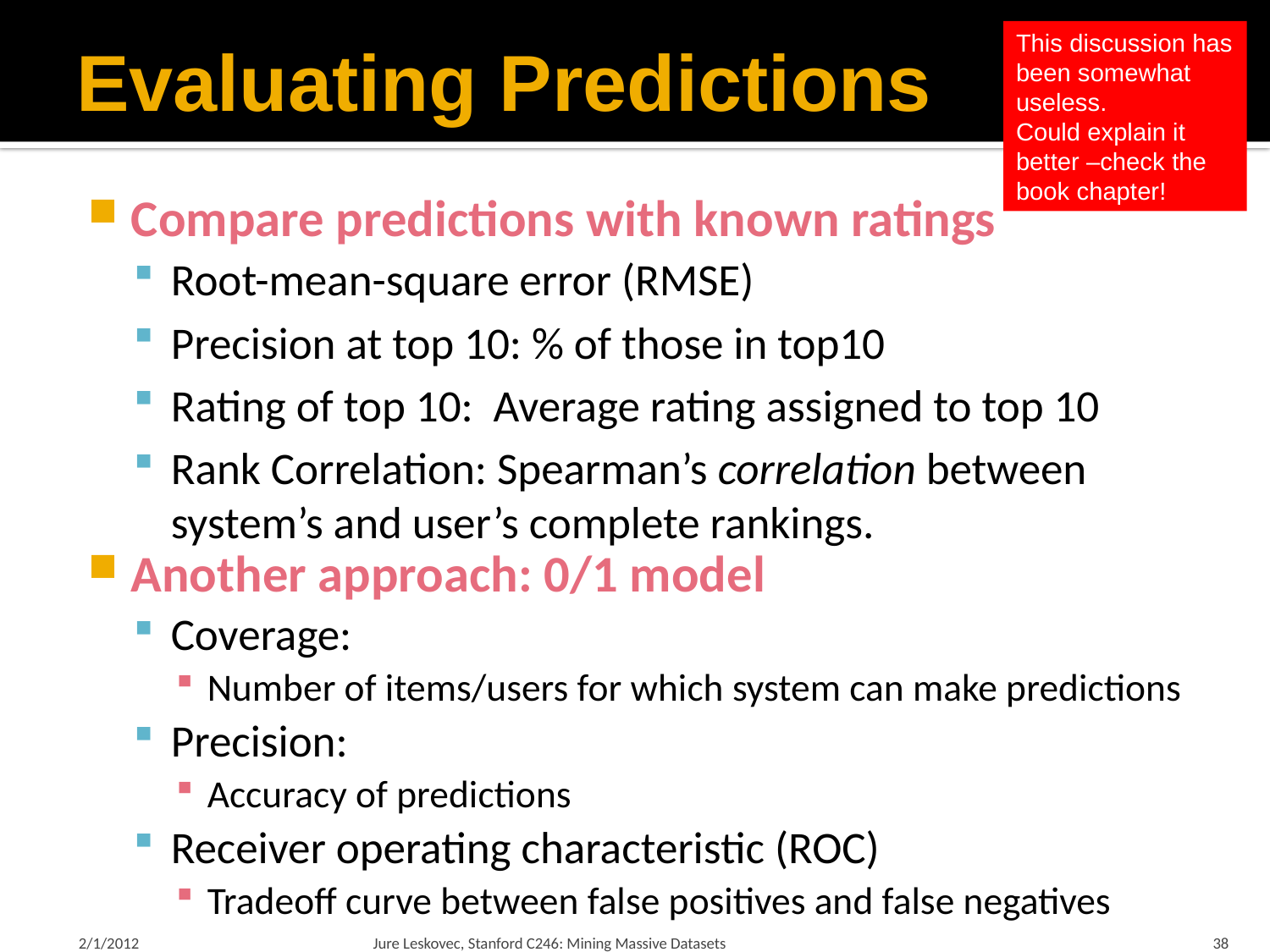

# Evaluating Predictions
This discussion has been somewhat useless.
Could explain it better –check the book chapter!
Compare predictions with known ratings
Root-mean-square error (RMSE)
Precision at top 10: % of those in top10
Rating of top 10:  Average rating assigned to top 10
Rank Correlation: Spearman’s correlation between system’s and user’s complete rankings.
Another approach: 0/1 model
Coverage:
Number of items/users for which system can make predictions
Precision:
Accuracy of predictions
Receiver operating characteristic (ROC)
Tradeoff curve between false positives and false negatives

2/1/2012
Jure Leskovec, Stanford C246: Mining Massive Datasets
38